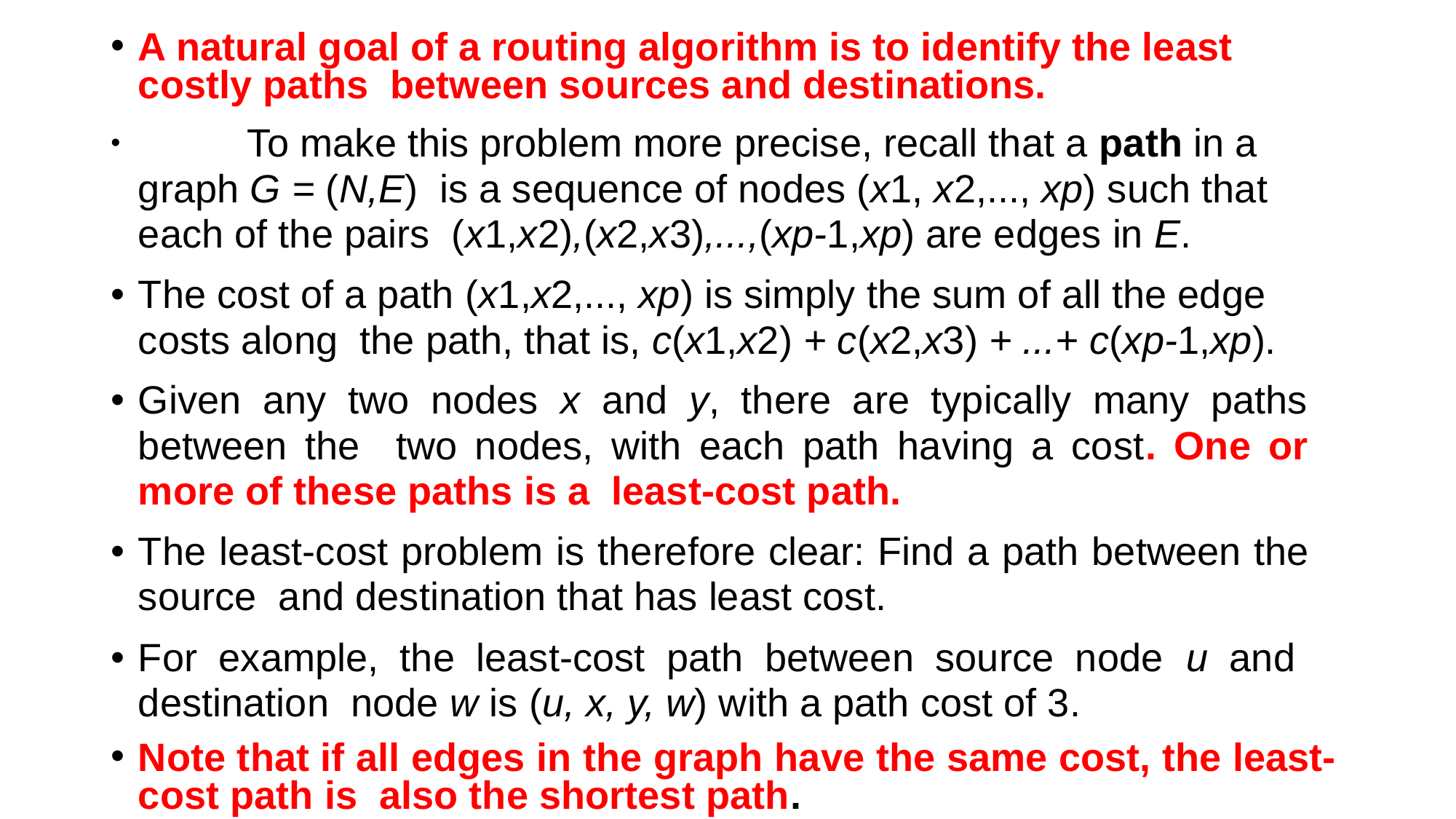

A natural goal of a routing algorithm is to identify the least costly paths  between sources and destinations.
	To make this problem more precise, recall that a path in a graph G = (N,E)  is a sequence of nodes (x1, x2,..., xp) such that each of the pairs  (x1,x2),(x2,x3),...,(xp-1,xp) are edges in E.
The cost of a path (x1,x2,..., xp) is simply the sum of all the edge costs along  the path, that is, c(x1,x2) + c(x2,x3) + ...+ c(xp-1,xp).
Given any two nodes x and y, there are typically many paths between the  two nodes, with each path having a cost. One or more of these paths is a  least-cost path.
The least-cost problem is therefore clear: Find a path between the source  and destination that has least cost.
For example, the least-cost path between source node u and destination  node w is (u, x, y, w) with a path cost of 3.
Note that if all edges in the graph have the same cost, the least-cost path is  also the shortest path.